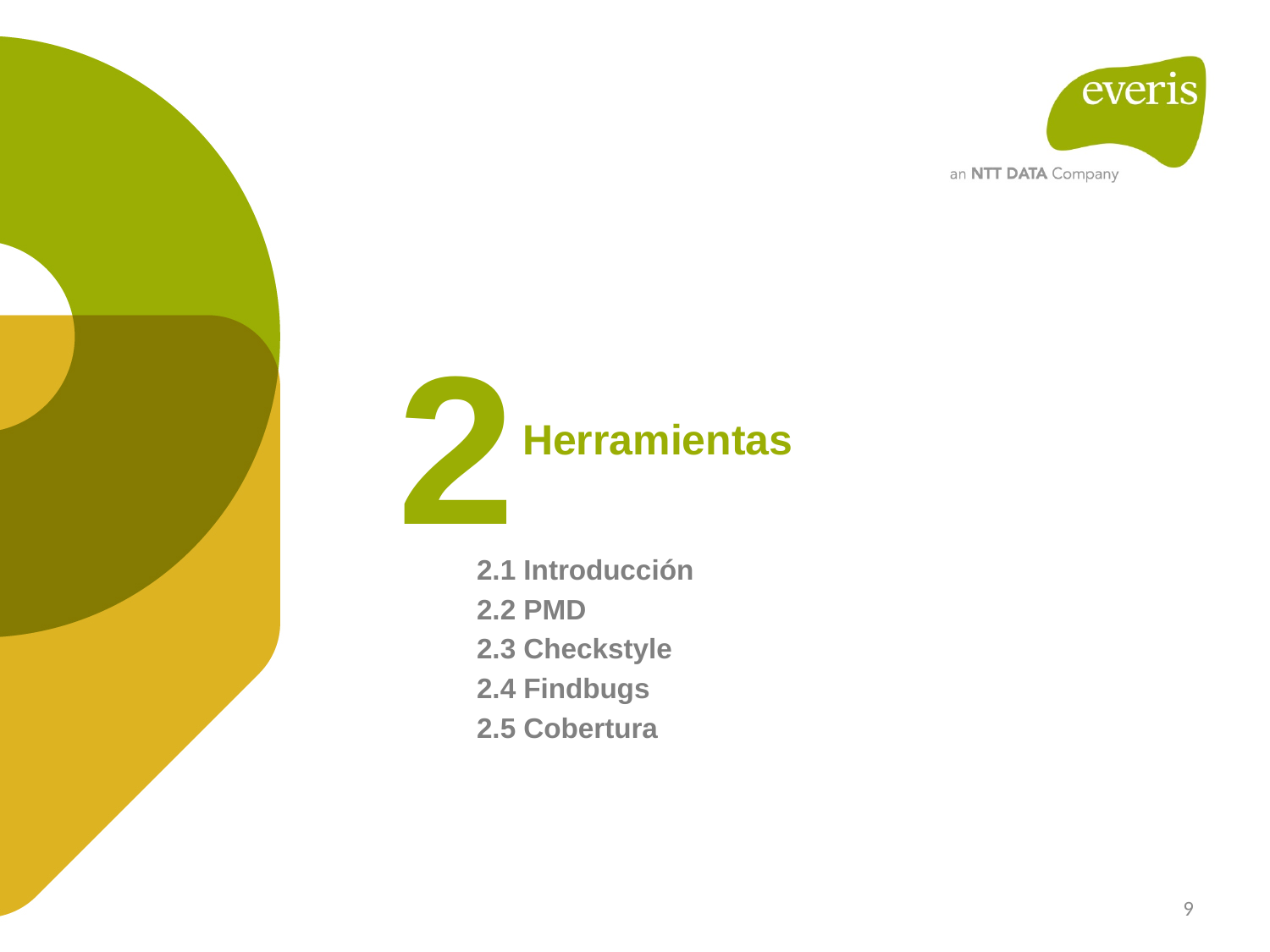

2
Herramientas
2.1 Introducción
2.2 PMD
2.3 Checkstyle
2.4 Findbugs
2.5 Cobertura
9